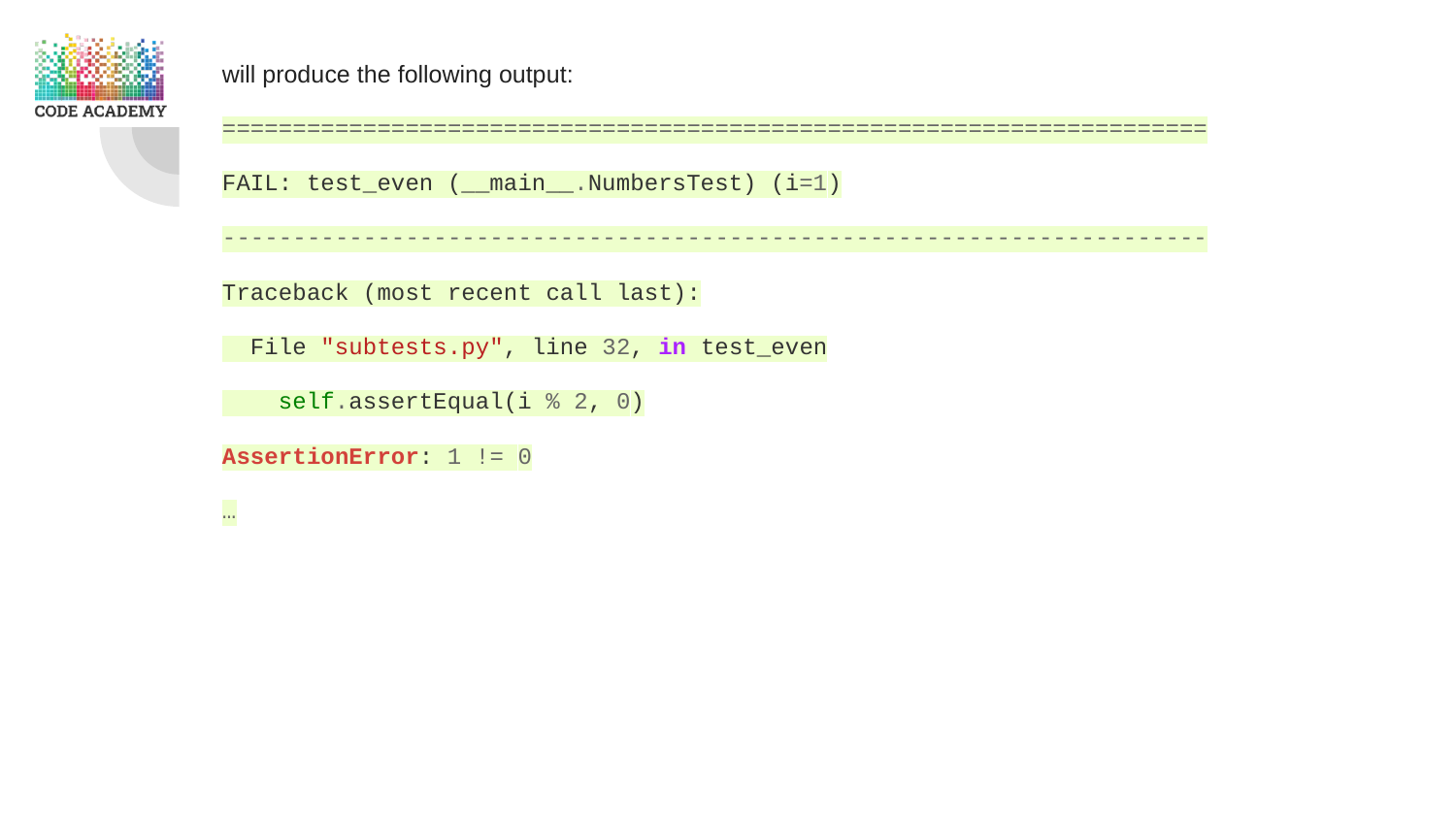

will produce the following output:
======================================================================
FAIL: test_even (__main__.NumbersTest) (i=1)
----------------------------------------------------------------------
Traceback (most recent call last):
  File "subtests.py", line 32, in test_even
    self.assertEqual(i % 2, 0)
AssertionError: 1 != 0
…